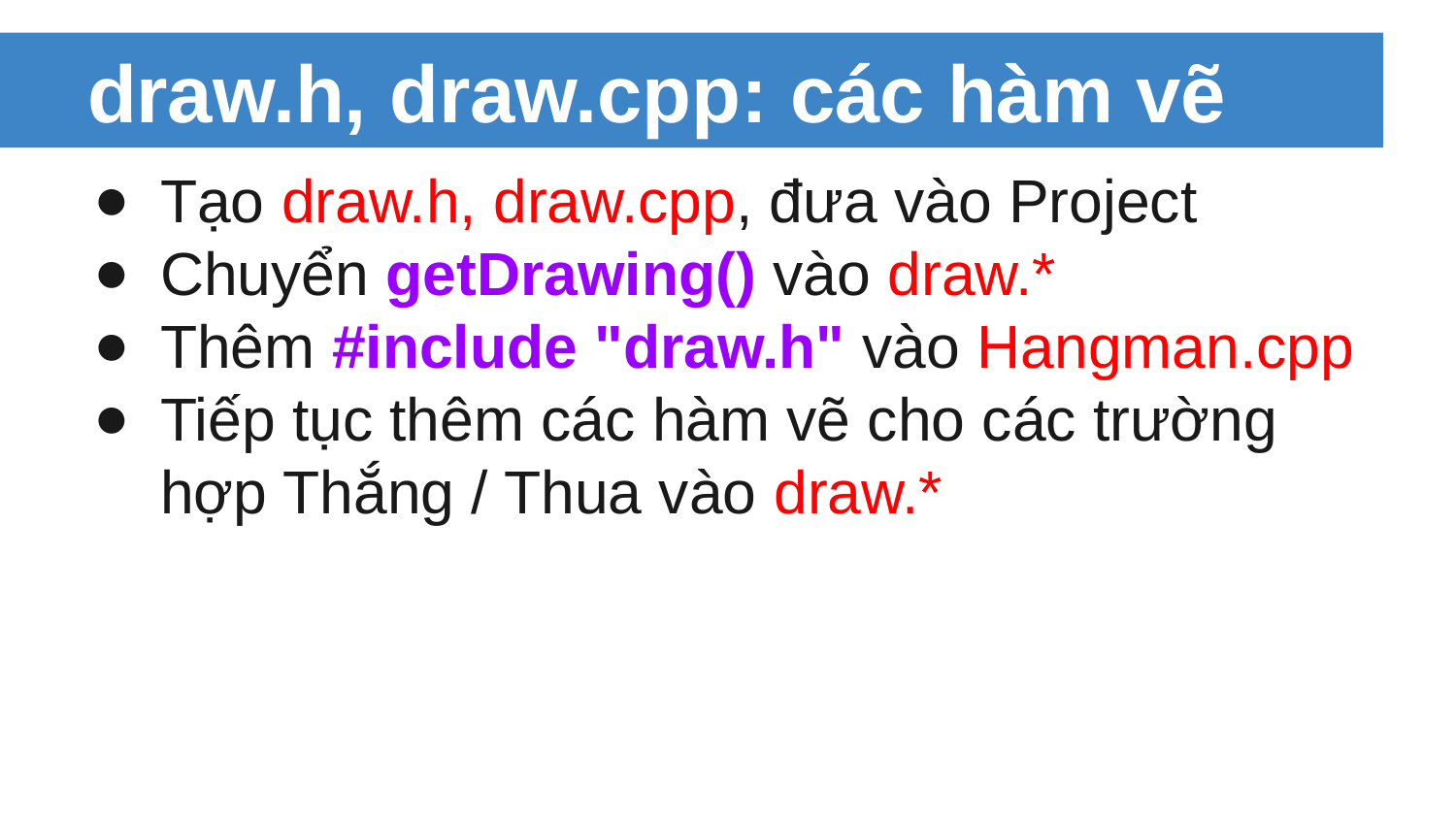

# draw.h, draw.cpp: các hàm vẽ
Tạo draw.h, draw.cpp, đưa vào Project
Chuyển getDrawing() vào draw.*
Thêm #include "draw.h" vào Hangman.cpp
Tiếp tục thêm các hàm vẽ cho các trường hợp Thắng / Thua vào draw.*